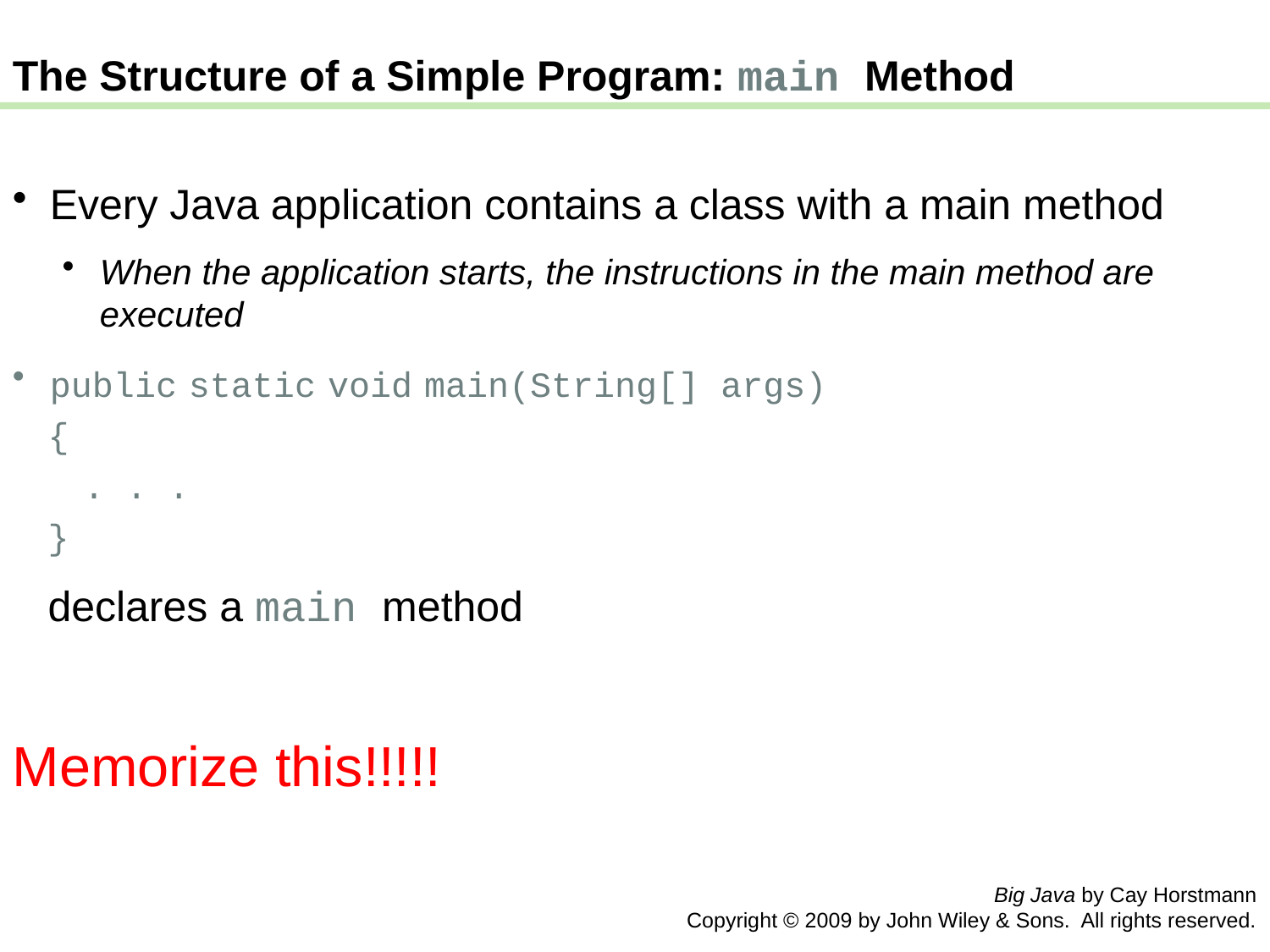

The Structure of a Simple Program: main Method

Every Java application contains a class with a main method
When the application starts, the instructions in the main method are executed
public static void main(String[] args)
   {
      . . .
   }
   declares a main method

Memorize this!!!!!
Big Java by Cay Horstmann
Copyright © 2009 by John Wiley & Sons.  All rights reserved.